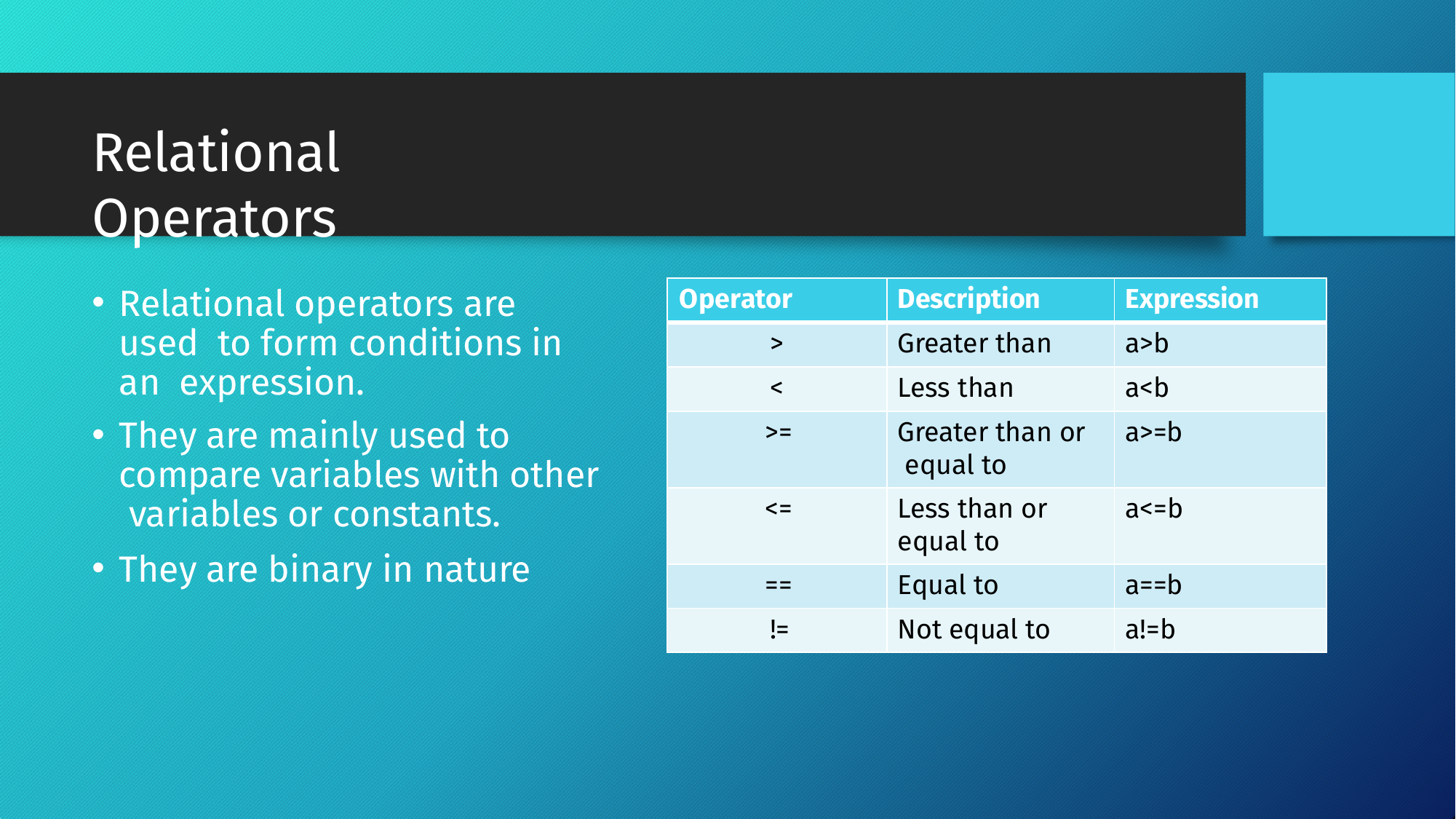

# Relational Operators
Relational operators are used  to form conditions in an  expression.
They are mainly used to  compare variables with other  variables or constants.
They are binary in nature
| Operator | Description | Expression |
| --- | --- | --- |
| > | Greater than | a>b |
| < | Less than | a<b |
| >= | Greater than or equal to | a>=b |
| <= | Less than or equal to | a<=b |
| == | Equal to | a==b |
| != | Not equal to | a!=b |